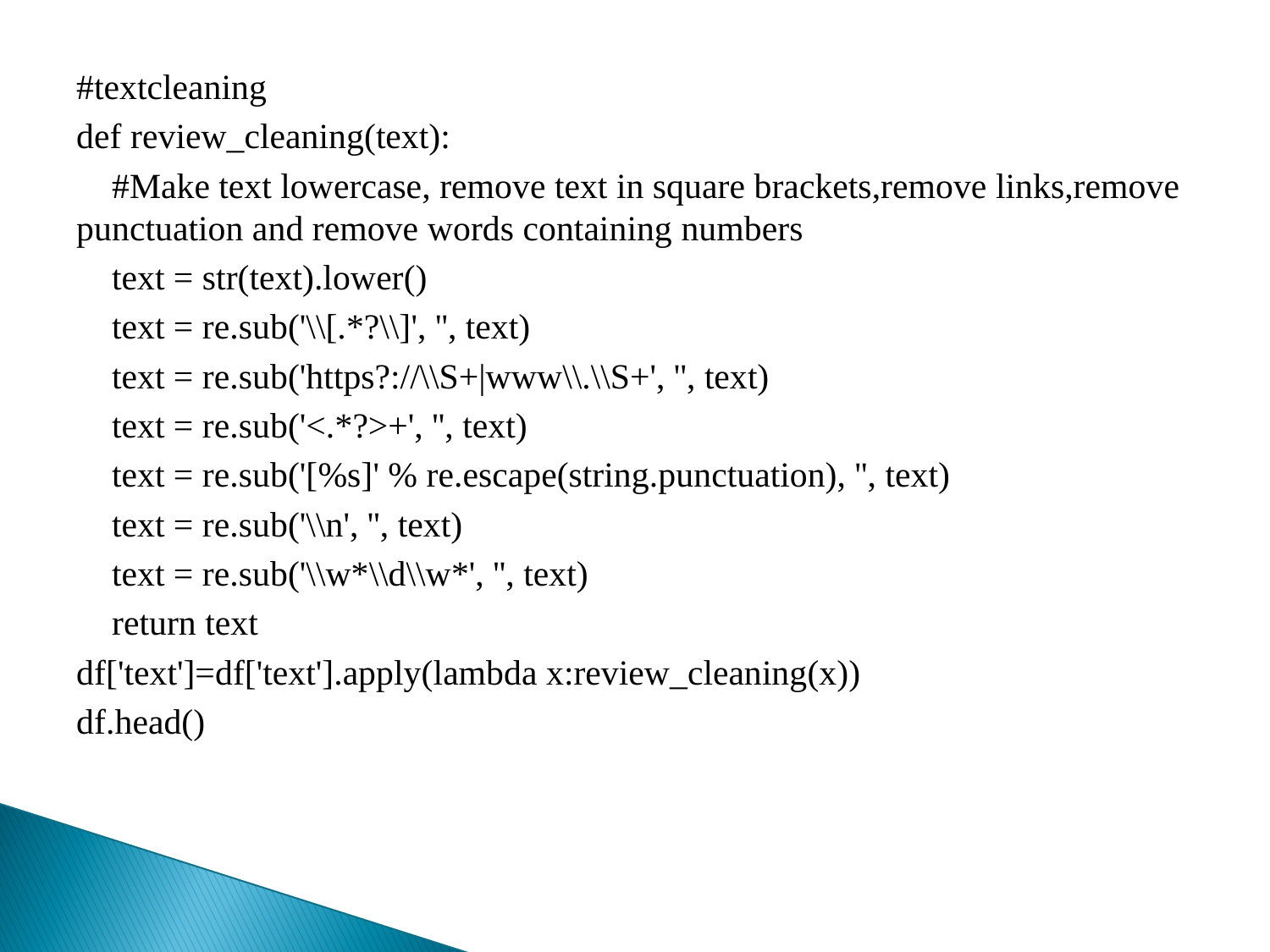

#textcleaning
def review_cleaning(text):
    #Make text lowercase, remove text in square brackets,remove links,remove punctuation and remove words containing numbers
    text = str(text).lower()
    text = re.sub('\\[.*?\\]', '', text)
    text = re.sub('https?://\\S+|www\\.\\S+', '', text)
    text = re.sub('<.*?>+', '', text)
    text = re.sub('[%s]' % re.escape(string.punctuation), '', text)
    text = re.sub('\\n', '', text)
    text = re.sub('\\w*\\d\\w*', '', text)
    return text
df['text']=df['text'].apply(lambda x:review_cleaning(x))
df.head()